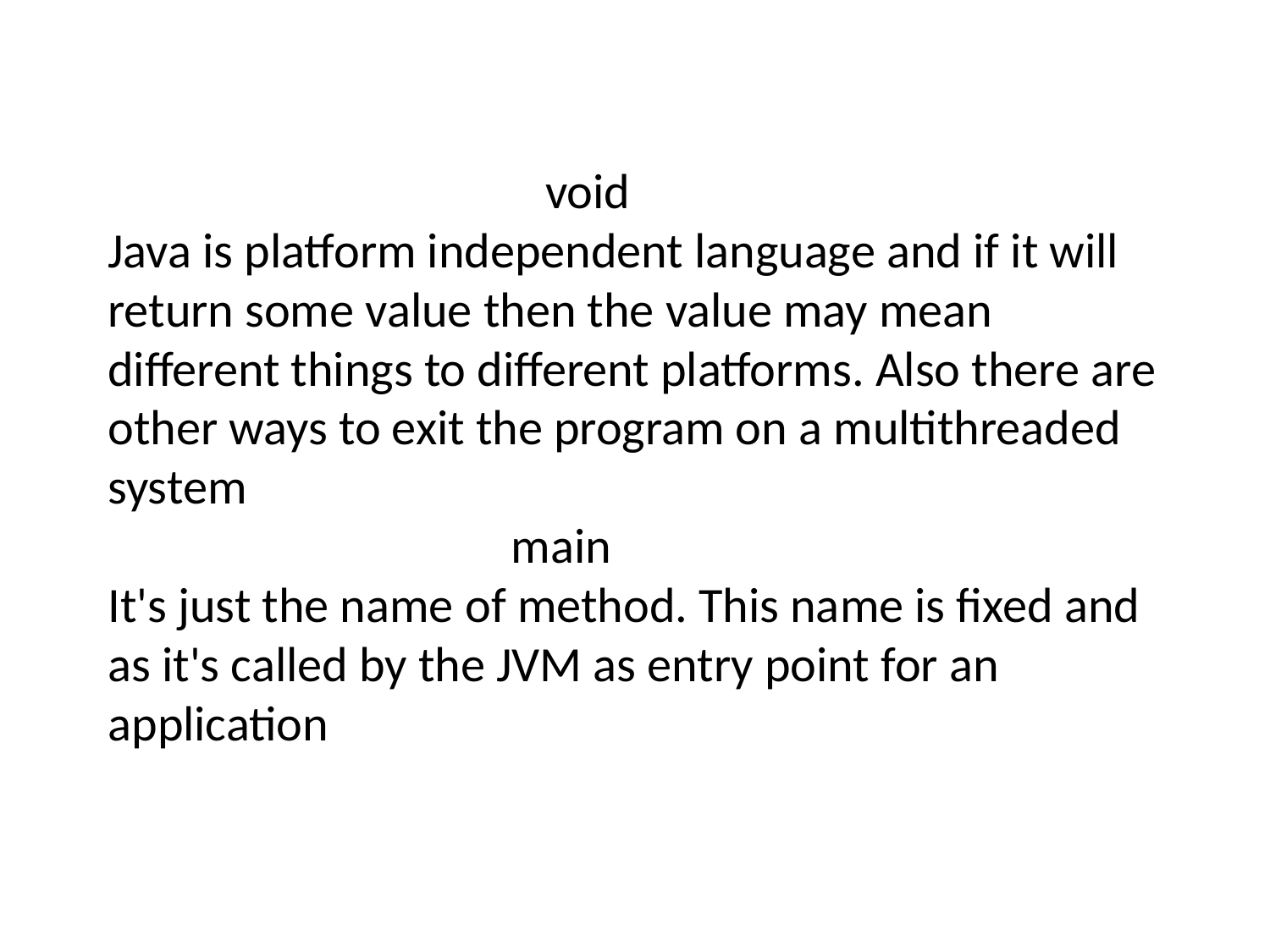

# void Java is platform independent language and if it will return some value then the value may mean different things to different platforms. Also there are other ways to exit the program on a multithreaded system main It's just the name of method. This name is fixed and as it's called by the JVM as entry point for an application